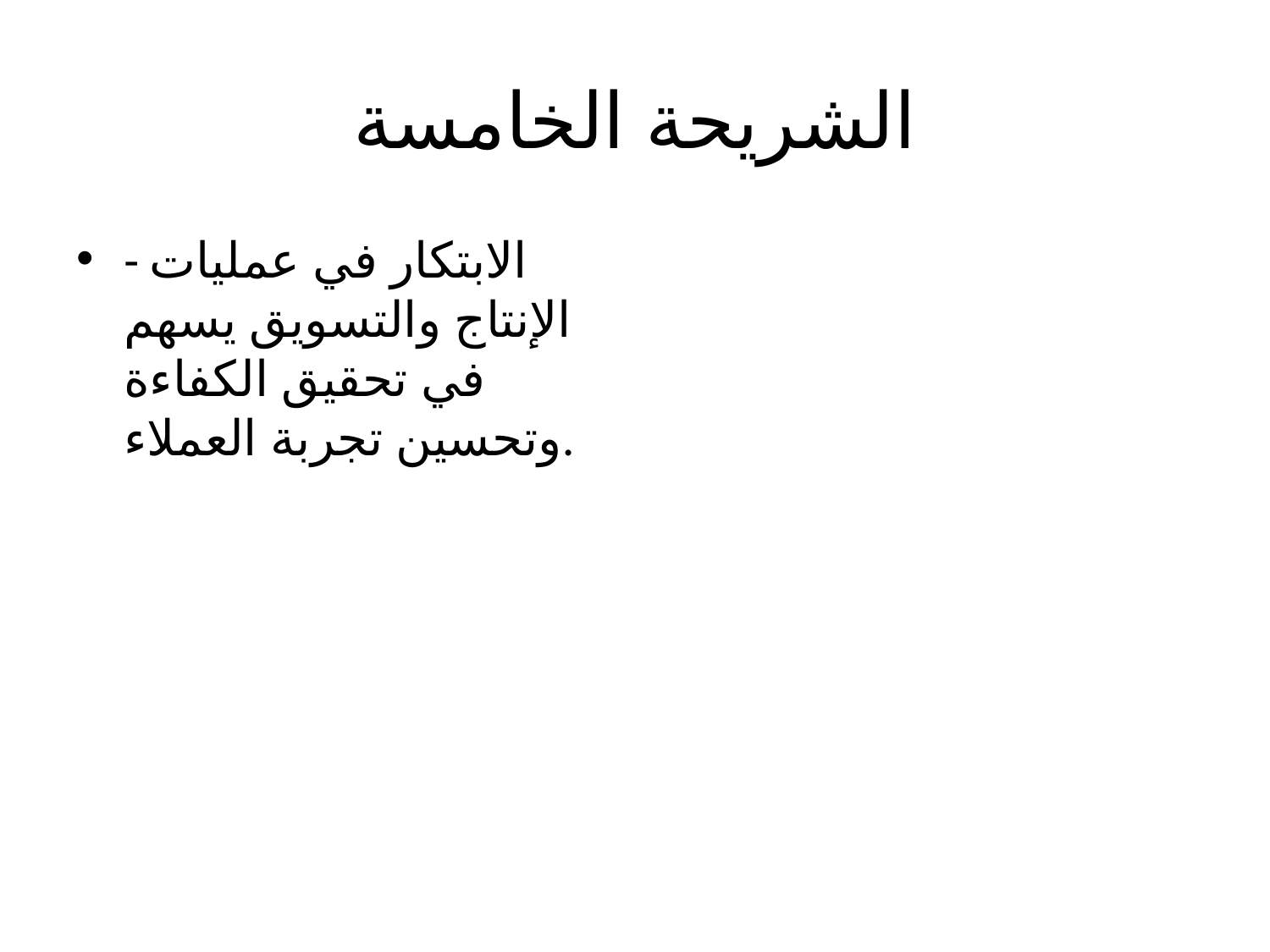

# الشريحة الخامسة
- الابتكار في عمليات الإنتاج والتسويق يسهم في تحقيق الكفاءة وتحسين تجربة العملاء.